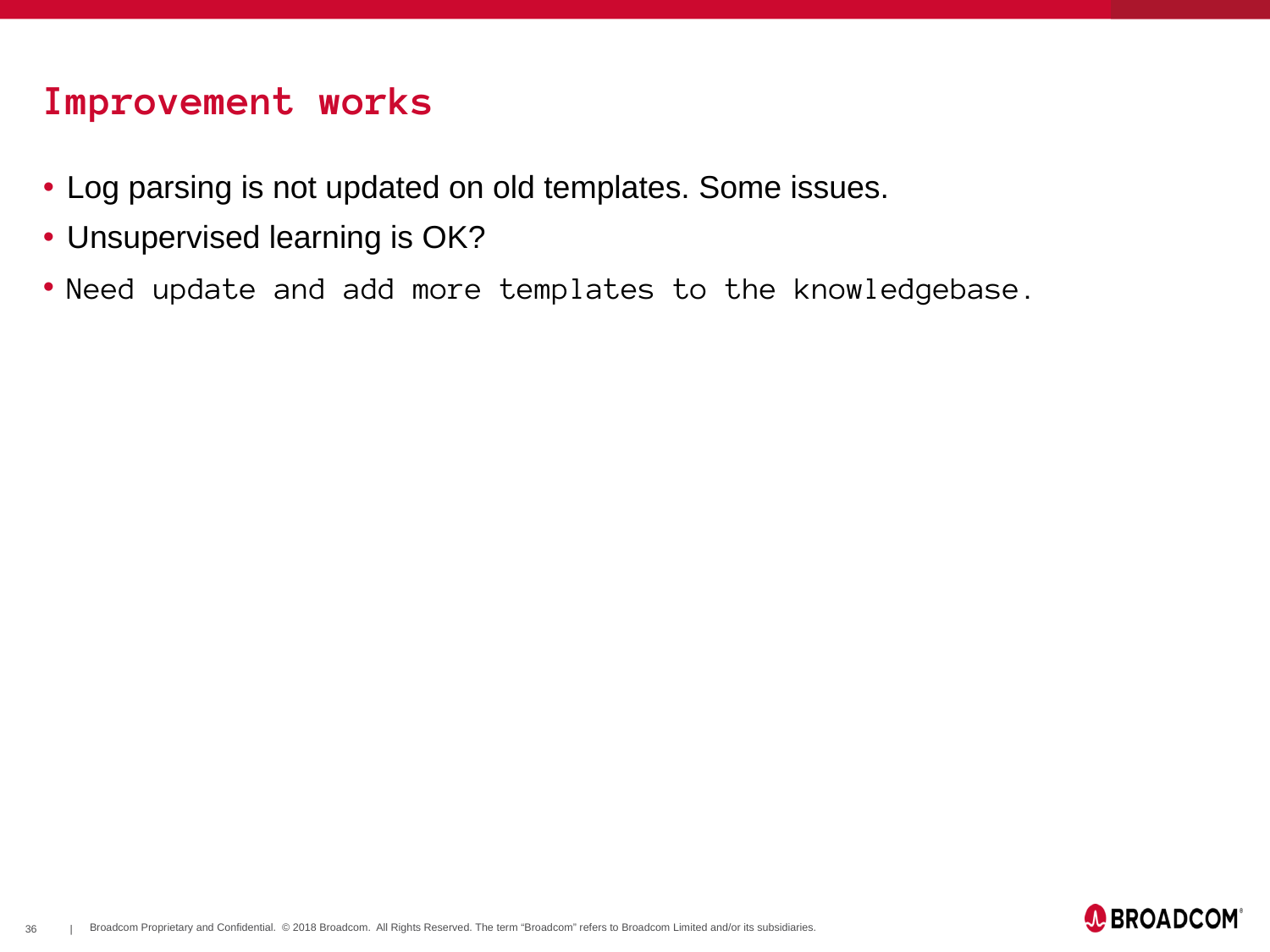

# Improvement works
Log parsing is not updated on old templates. Some issues.
Unsupervised learning is OK?
Need update and add more templates to the knowledgebase.